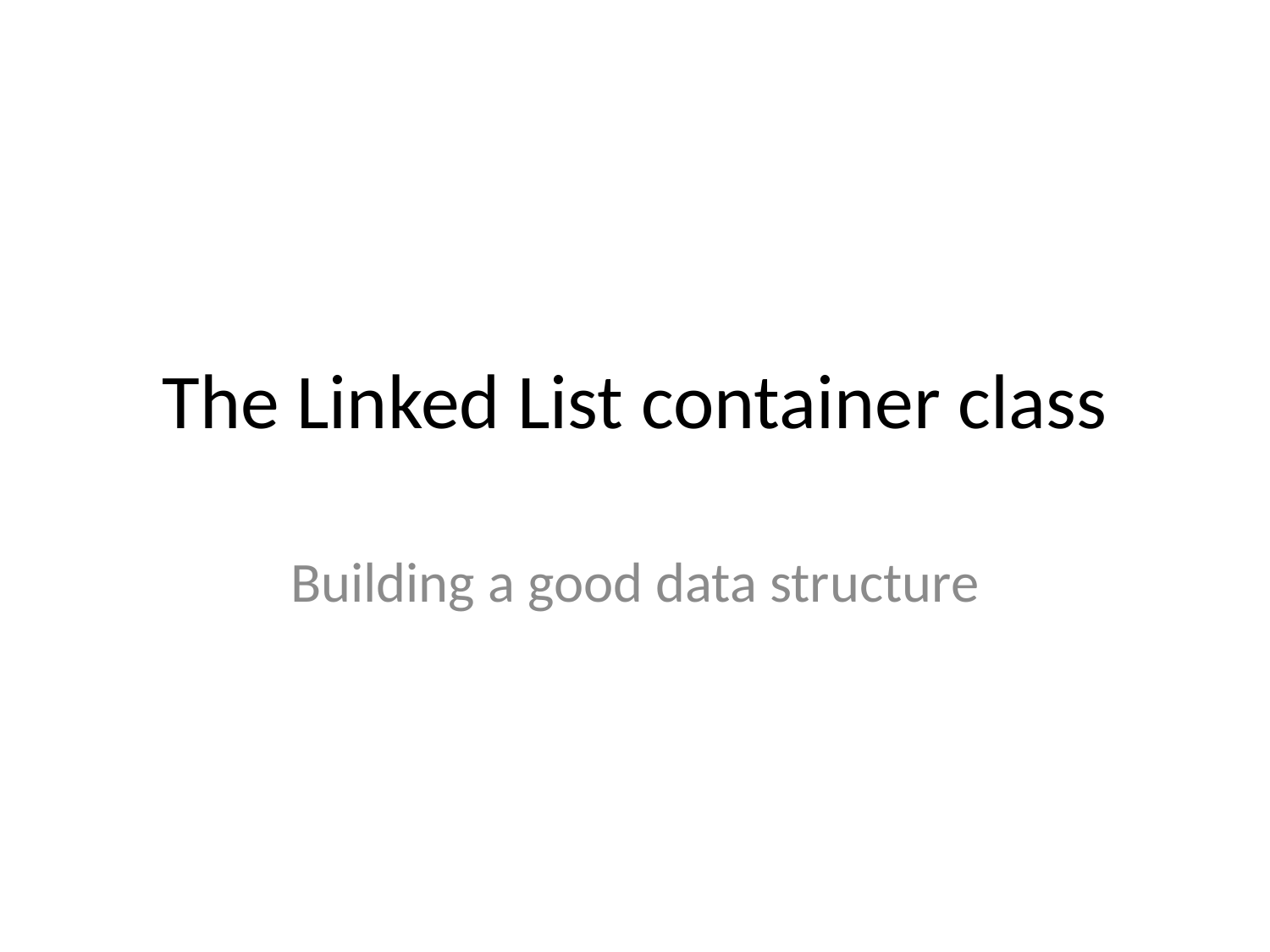

# The Linked List container class
Building a good data structure